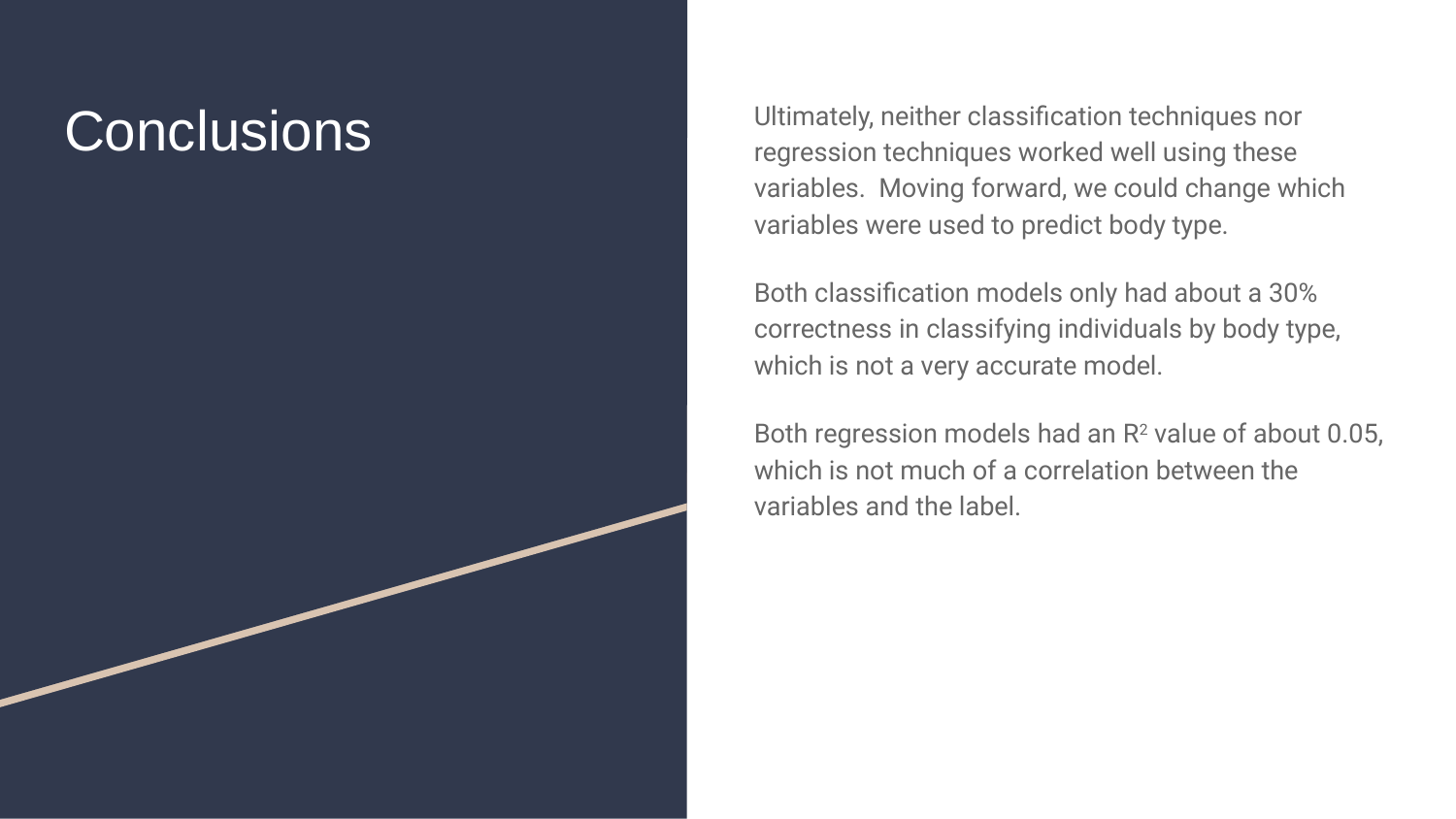

# Conclusions
Ultimately, neither classification techniques nor regression techniques worked well using these variables.  Moving forward, we could change which variables were used to predict body type.
Both classification models only had about a 30% correctness in classifying individuals by body type, which is not a very accurate model.
Both regression models had an R2 value of about 0.05, which is not much of a correlation between the variables and the label.